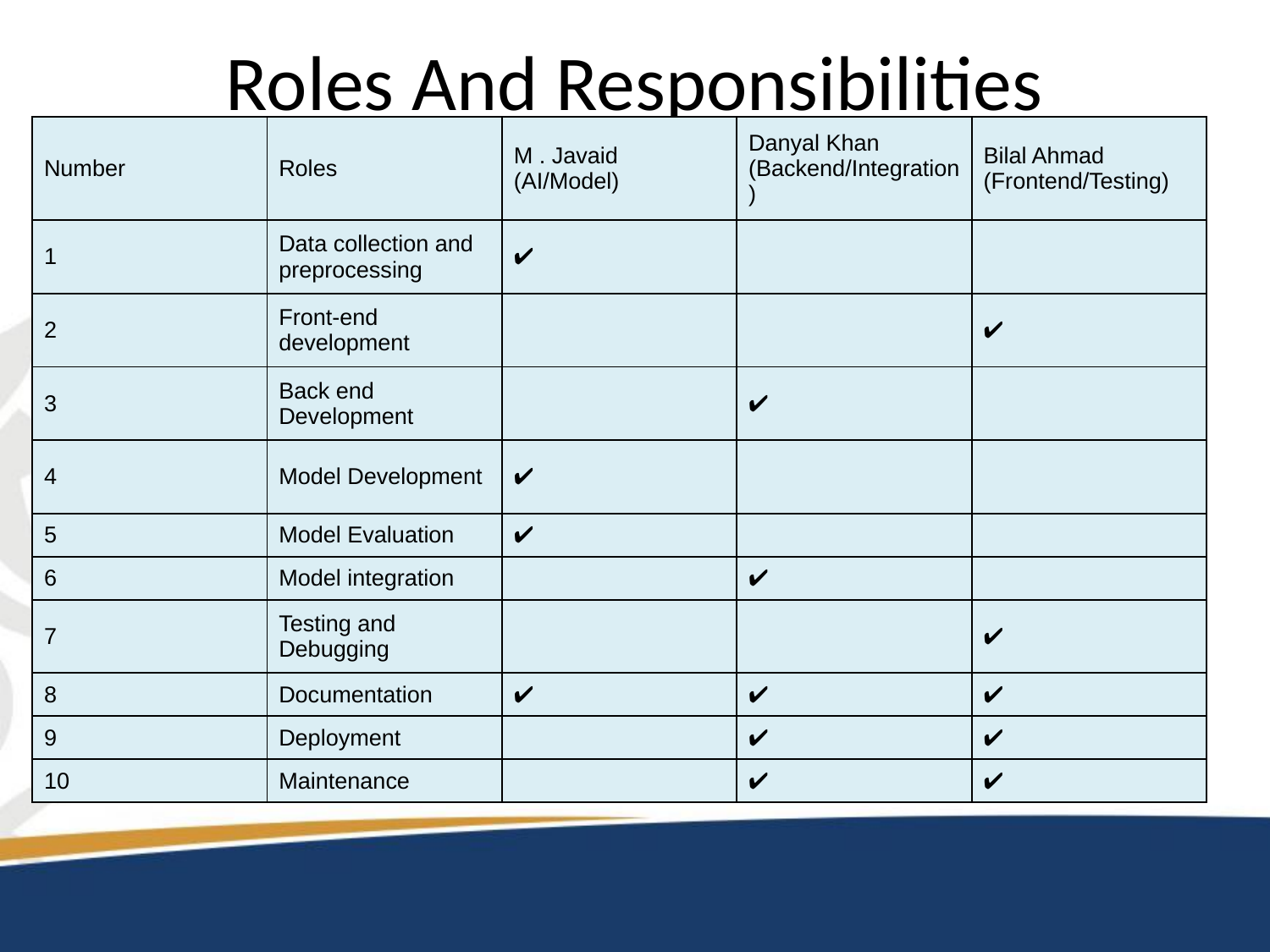

# Roles And Responsibilities
| Number | Roles | M . Javaid (AI/Model) | Danyal Khan (Backend/Integration) | Bilal Ahmad (Frontend/Testing) |
| --- | --- | --- | --- | --- |
| 1 | Data collection and preprocessing | ✔️ |  |  |
| 2 | Front-end development |  |  | ✔️ |
| 3 | Back end Development |  | ✔️ |  |
| 4 | Model Development | ✔️ |  |  |
| 5 | Model Evaluation | ✔️ |  |  |
| 6 | Model integration |  | ✔️ |  |
| 7 | Testing and Debugging |  |  | ✔️ |
| 8 | Documentation | ✔️ | ✔️ | ✔️ |
| 9 | Deployment |  | ✔️ | ✔️ |
| 10 | Maintenance |  | ✔️ | ✔️ |